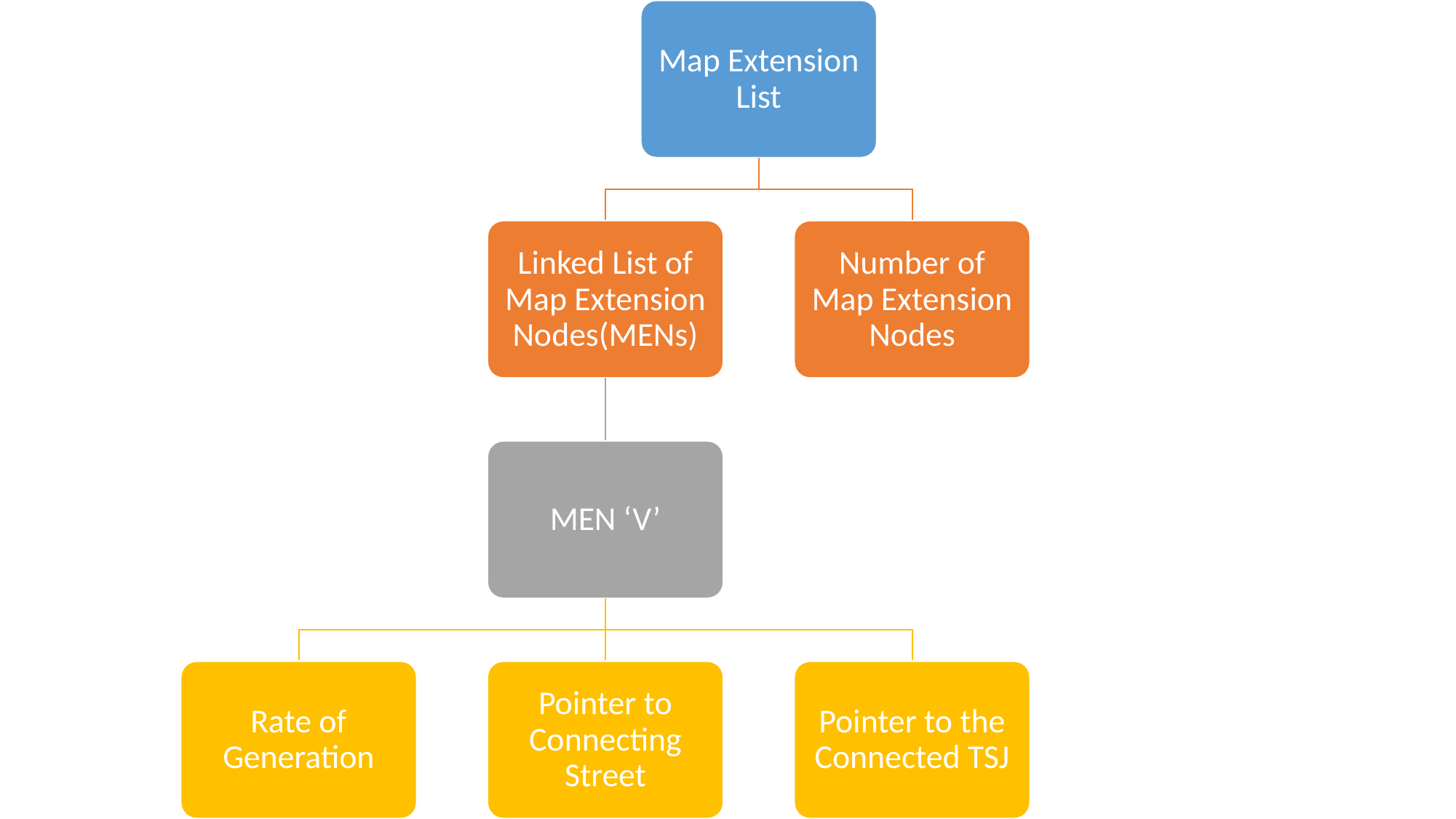

Map Extension List

Linked List of Map Extension Nodes(MENs)
Number of Map Extension Nodes

MEN ‘V’

Rate of Generation
Pointer to Connecting Street
Pointer to the Connected TSJ